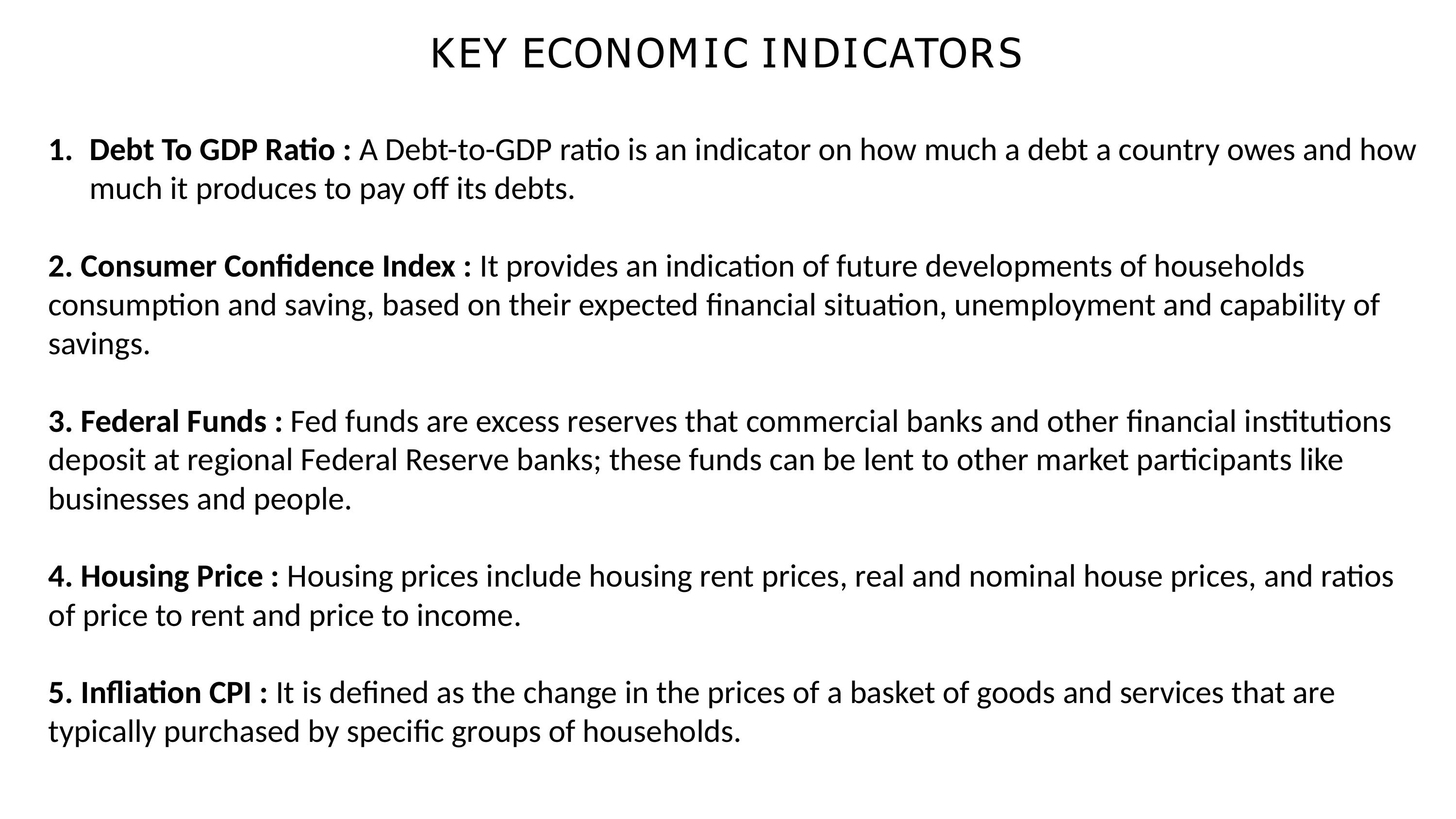

# KEY ECONOMIC INDICATORS

Debt To GDP Ratio : A Debt-to-GDP ratio is an indicator on how much a debt a country owes and how much it produces to pay off its debts.

2. Consumer Confidence Index : It provides an indication of future developments of households consumption and saving, based on their expected financial situation, unemployment and capability of savings.

3. Federal Funds : Fed funds are excess reserves that commercial banks and other financial institutions deposit at regional Federal Reserve banks; these funds can be lent to other market participants like businesses and people.

4. Housing Price : Housing prices include housing rent prices, real and nominal house prices, and ratios of price to rent and price to income.

5. Infliation CPI : It is defined as the change in the prices of a basket of goods and services that are typically purchased by specific groups of households.